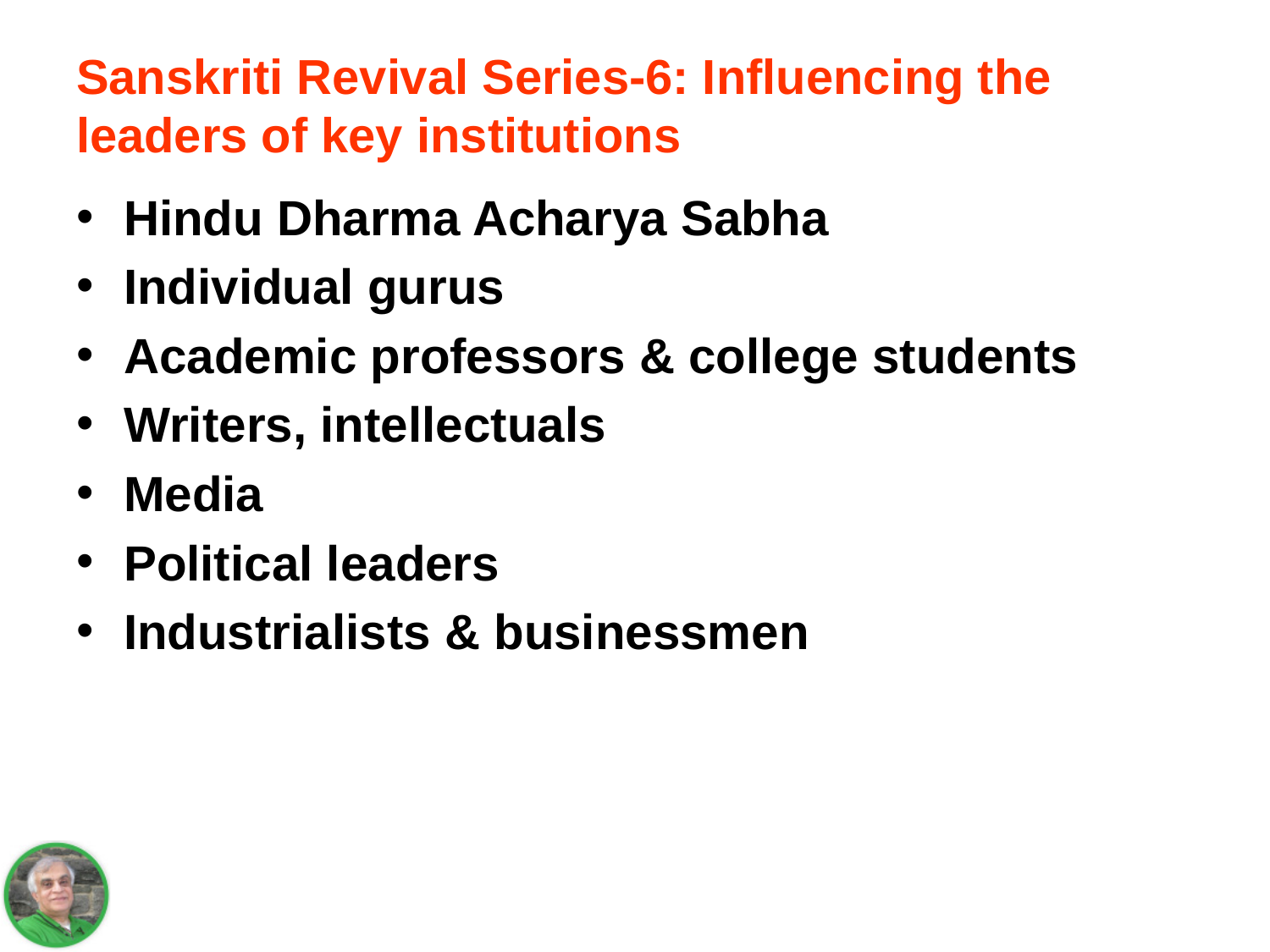

# Sanskriti Revival Series-6: Influencing the leaders of key institutions
Hindu Dharma Acharya Sabha
Individual gurus
Academic professors & college students
Writers, intellectuals
Media
Political leaders
Industrialists & businessmen